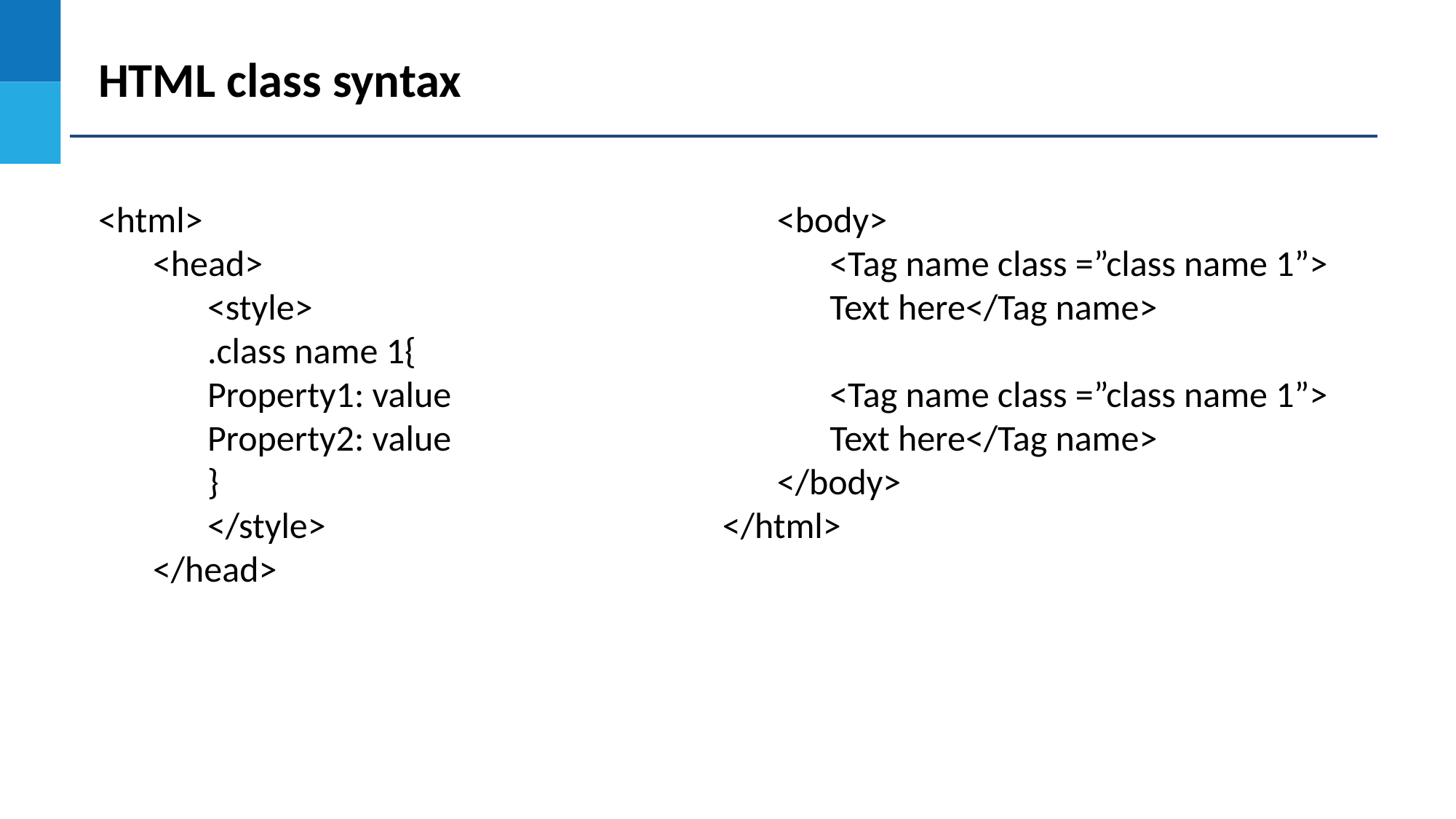

HTML class syntax
<html>
<head>
<style>
.class name 1{
Property1: value
Property2: value
}
</style>
</head>
<body>
<Tag name class =”class name 1”> Text here</Tag name>

<Tag name class =”class name 1”> Text here</Tag name>
</body>
</html>